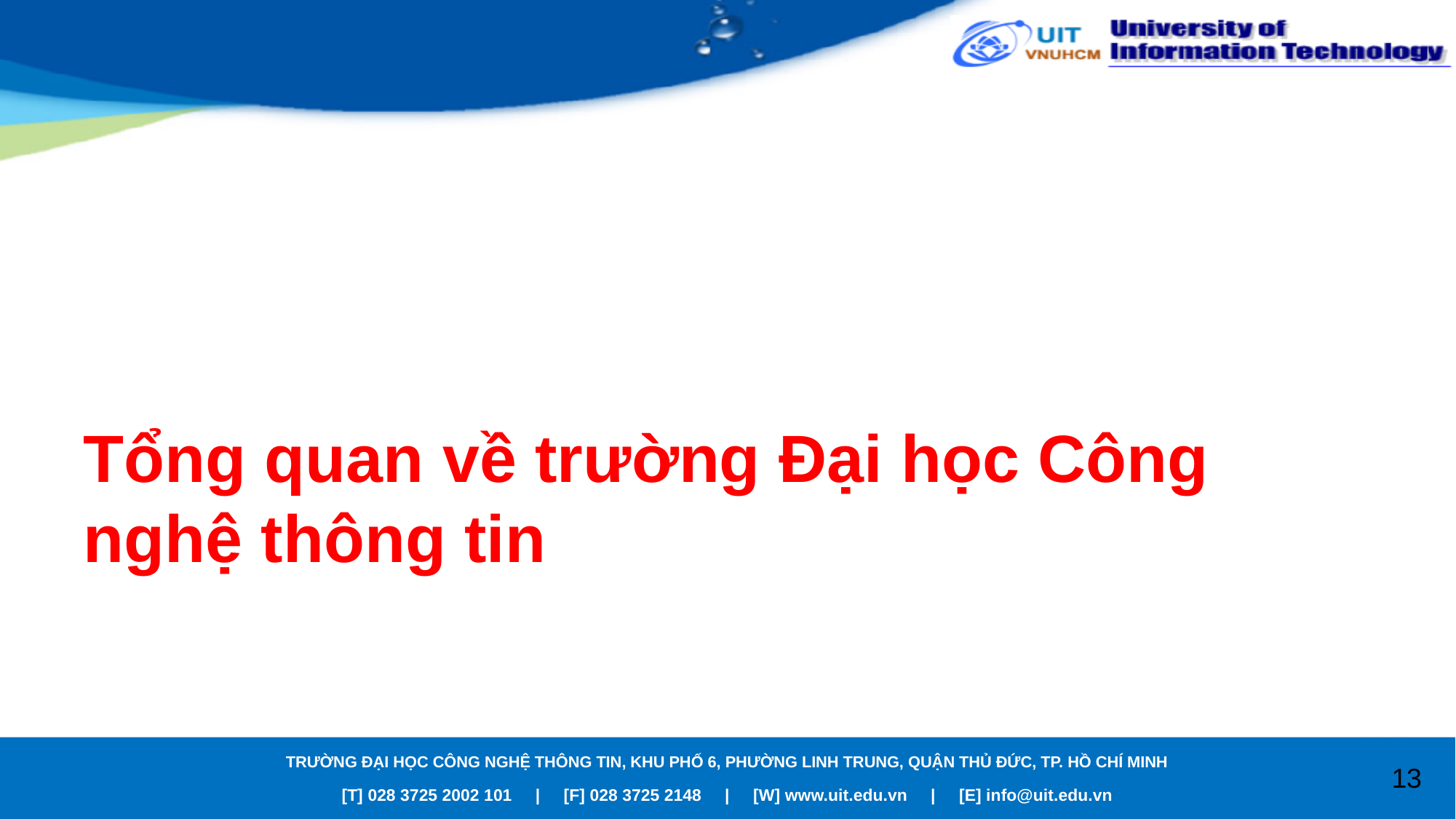

# Tổng quan về trường Đại học Công nghệ thông tin